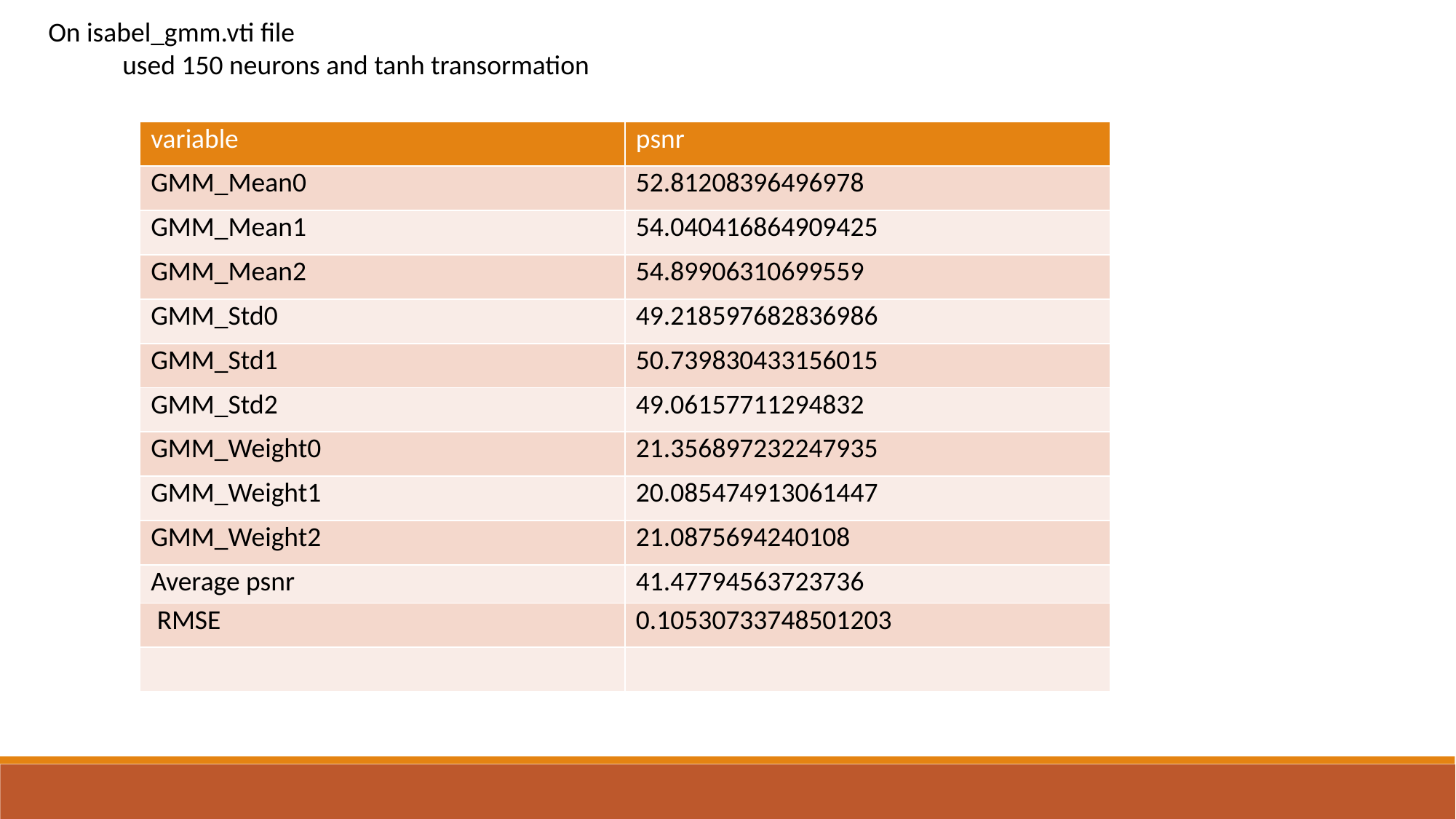

On isabel_gmm.vti file
            used 150 neurons and tanh transormation
| variable | psnr |
| --- | --- |
| GMM\_Mean0 | 52.81208396496978 |
| GMM\_Mean1 | 54.040416864909425 |
| GMM\_Mean2 | 54.89906310699559 |
| GMM\_Std0 | 49.218597682836986 |
| GMM\_Std1 | 50.739830433156015 |
| GMM\_Std2 | 49.06157711294832 |
| GMM\_Weight0 | 21.356897232247935 |
| GMM\_Weight1 | 20.085474913061447 |
| GMM\_Weight2 | 21.0875694240108 |
| Average psnr | 41.47794563723736 |
| RMSE | 0.10530733748501203 |
|  |  |